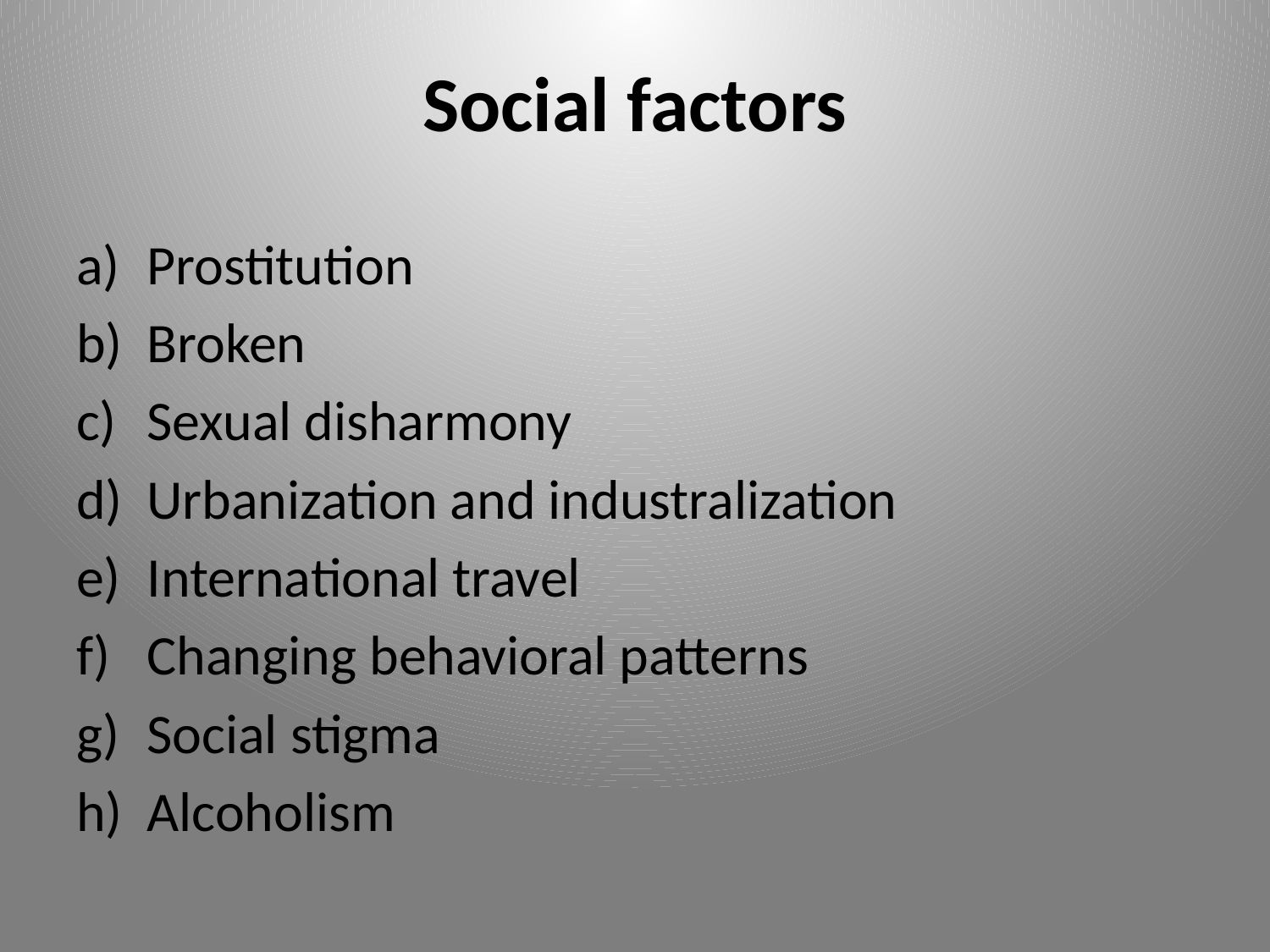

# Social factors
Prostitution
Broken
Sexual disharmony
Urbanization and industralization
International travel
Changing behavioral patterns
Social stigma
Alcoholism